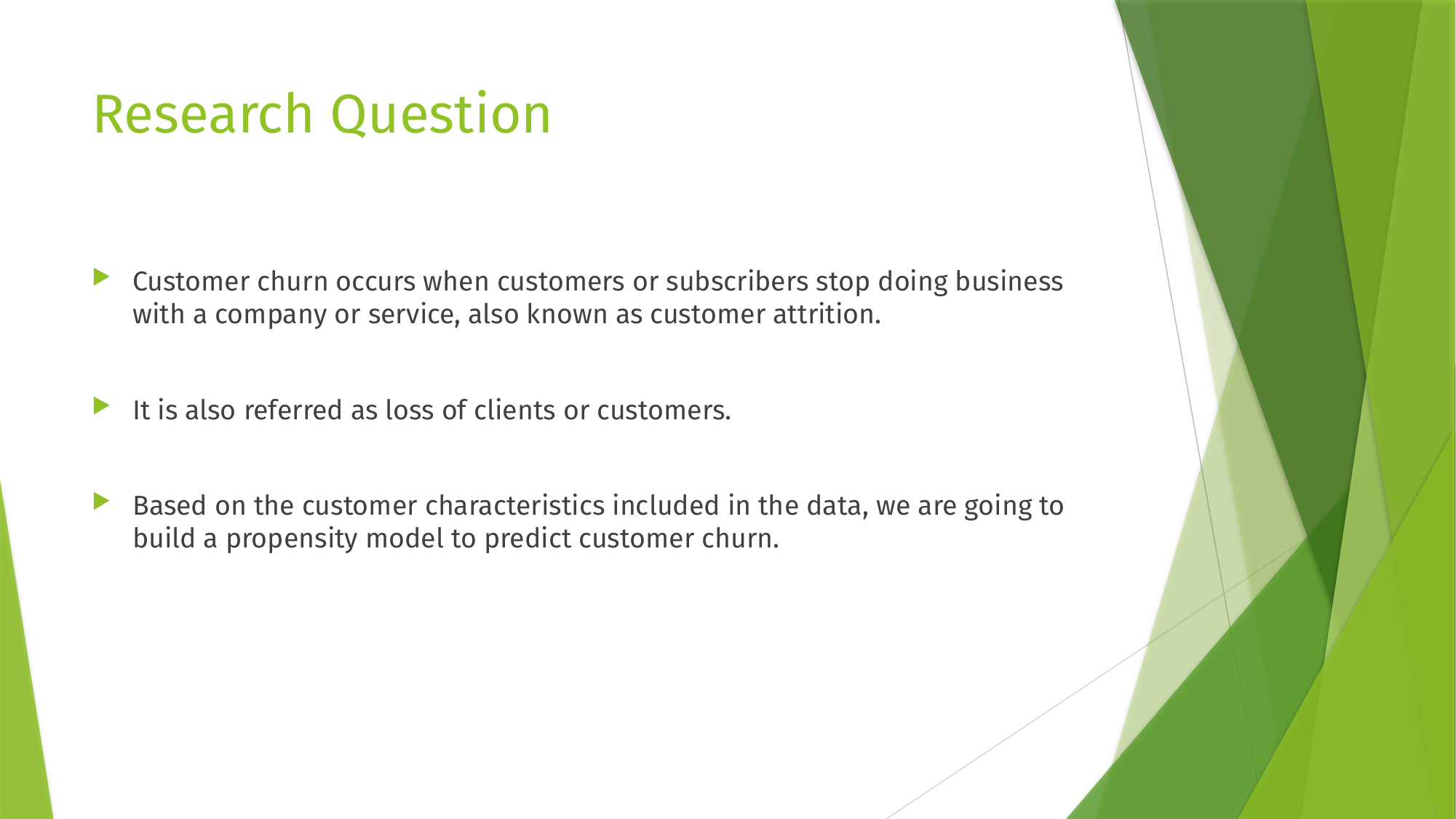

# Research Question
Customer churn occurs when customers or subscribers stop doing business with a company or service, also known as customer attrition.

It is also referred as loss of clients or customers.

Based on the customer characteristics included in the data, we are going to build a propensity model to predict customer churn.